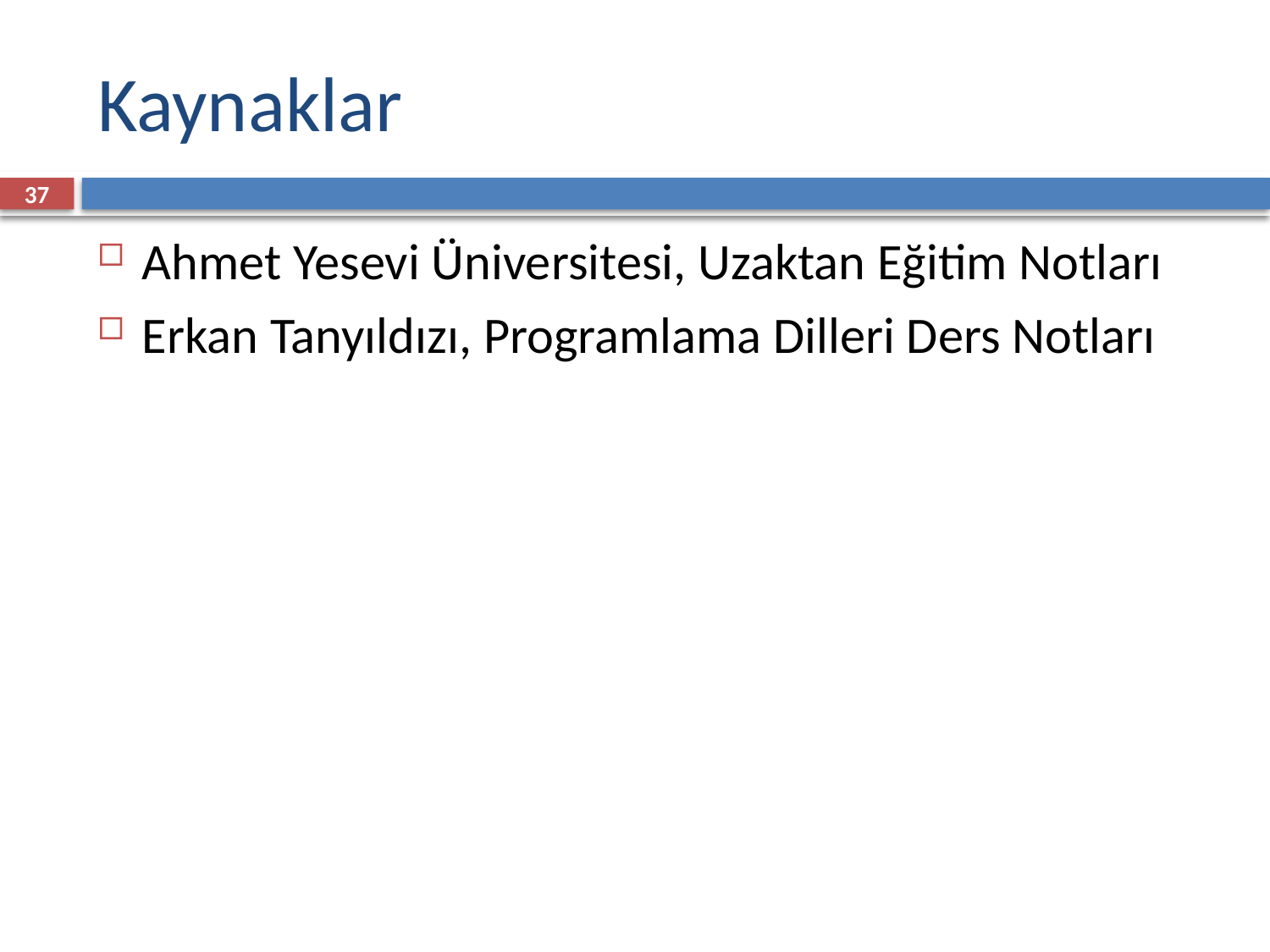

# Kaynaklar
37
Ahmet Yesevi Üniversitesi, Uzaktan Eğitim Notları
Erkan Tanyıldızı, Programlama Dilleri Ders Notları